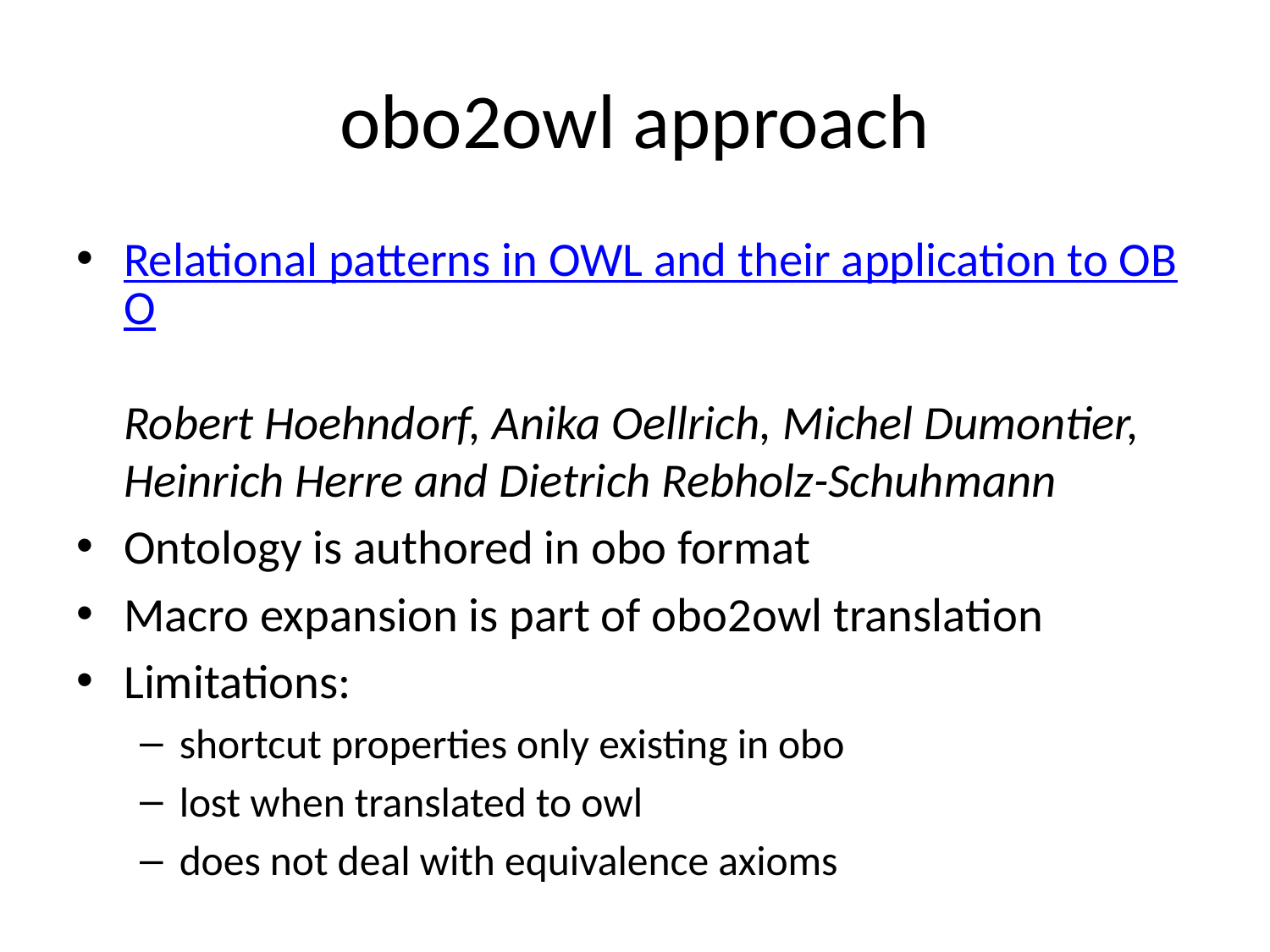

# obo2owl approach
Relational patterns in OWL and their application to OBO
Robert Hoehndorf, Anika Oellrich, Michel Dumontier, Heinrich Herre and Dietrich Rebholz-Schuhmann
Ontology is authored in obo format
Macro expansion is part of obo2owl translation
Limitations:
shortcut properties only existing in obo
lost when translated to owl
does not deal with equivalence axioms